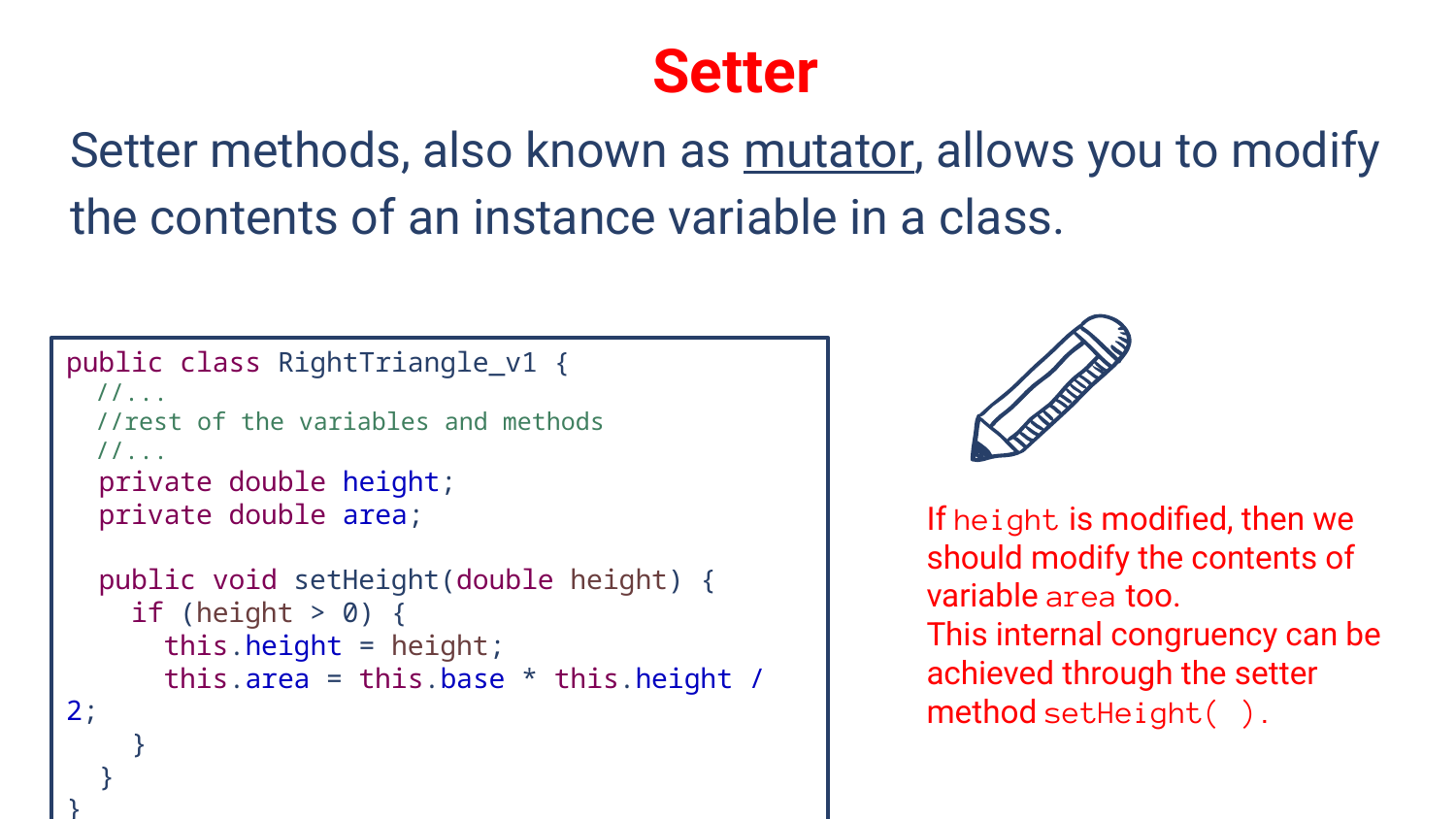

# Setter
Setter methods, also known as mutator, allows you to modify the contents of an instance variable in a class.

public class RightTriangle_v1 {
  //...
  //rest of the variables and methods
  //...
  private double height;
  private double area;

  public void setHeight(double height) {
    if (height > 0) {
      this.height = height;
      this.area = this.base * this.height / 2;
    }
  }
}
If height is modified, then we should modify the contents of variable area too.
This internal congruency can be achieved through the setter method setHeight( ).